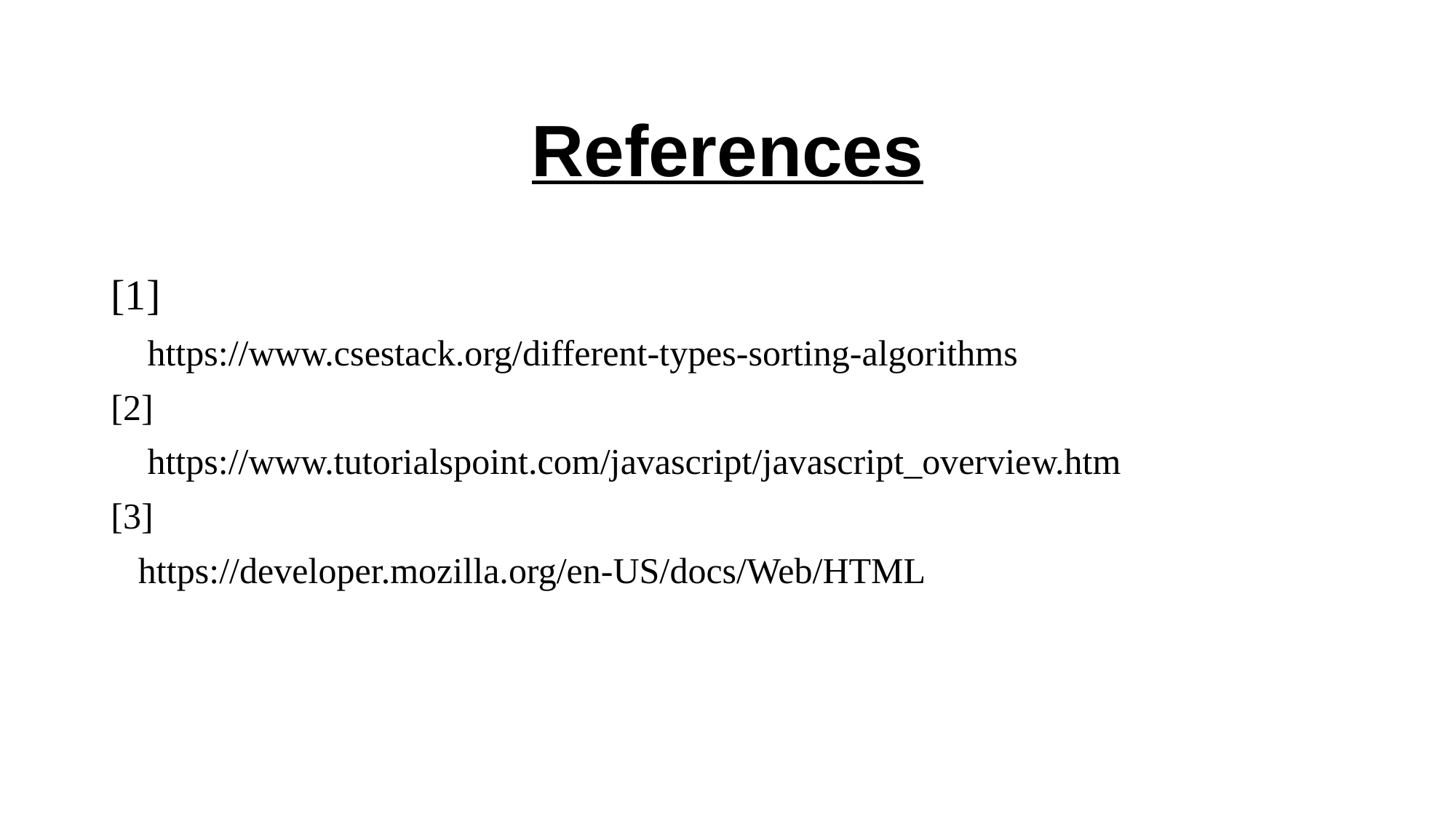

# References
[1]
	 https://www.csestack.org/different-types-sorting-algorithms
[2]
	 https://www.tutorialspoint.com/javascript/javascript_overview.htm
[3]
   https://developer.mozilla.org/en-US/docs/Web/HTML